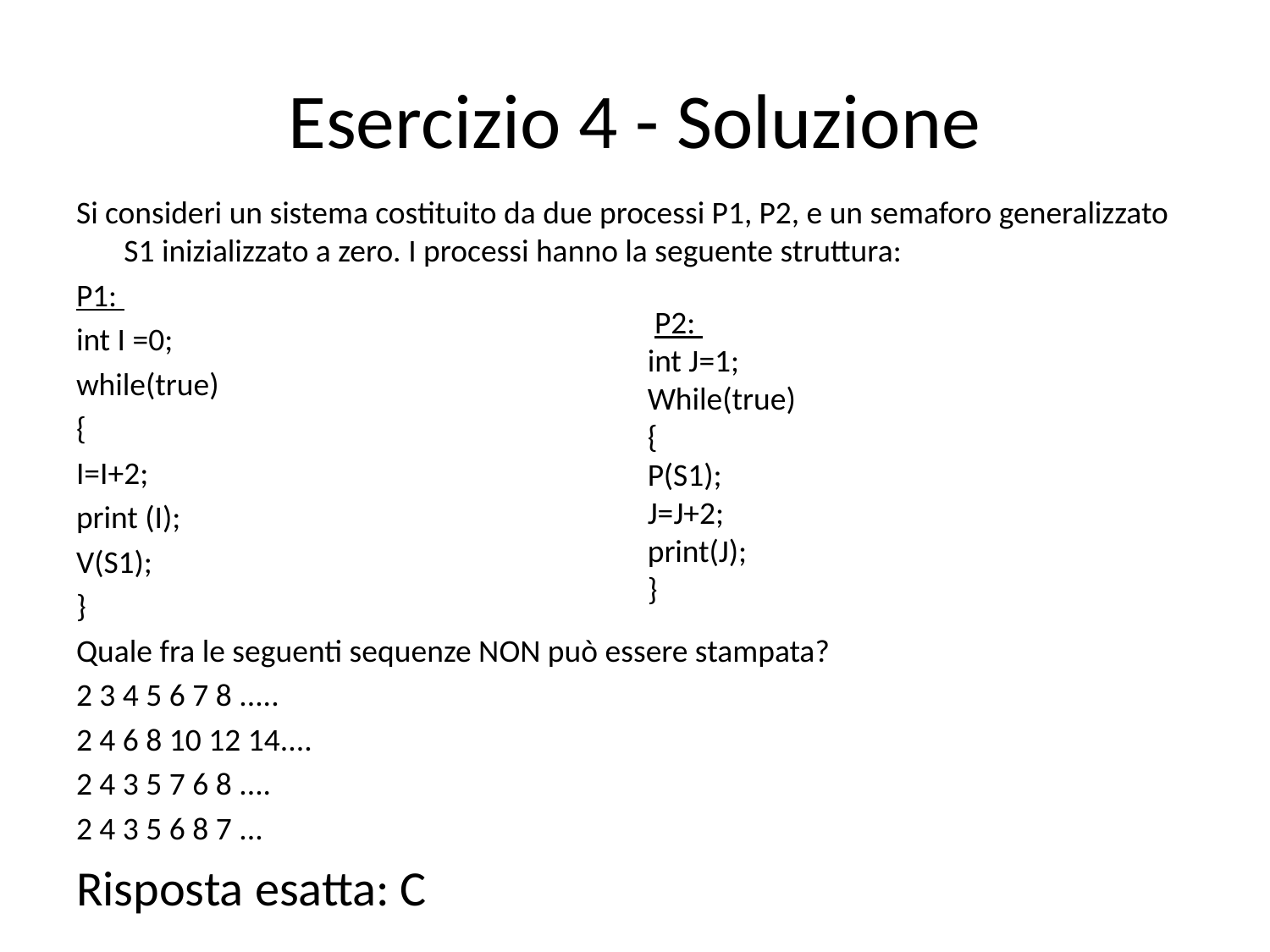

# Esercizio 4 - Soluzione
Si consideri un sistema costituito da due processi P1, P2, e un semaforo generalizzato S1 inizializzato a zero. I processi hanno la seguente struttura:
P1:
int I =0;
while(true)
{
I=I+2;
print (I);
V(S1);
}
Quale fra le seguenti sequenze NON può essere stampata?
2 3 4 5 6 7 8 .....
2 4 6 8 10 12 14....
2 4 3 5 7 6 8 ....
2 4 3 5 6 8 7 ...
Risposta esatta: C
 P2:
int J=1;
While(true)
{
P(S1);
J=J+2;
print(J);
}